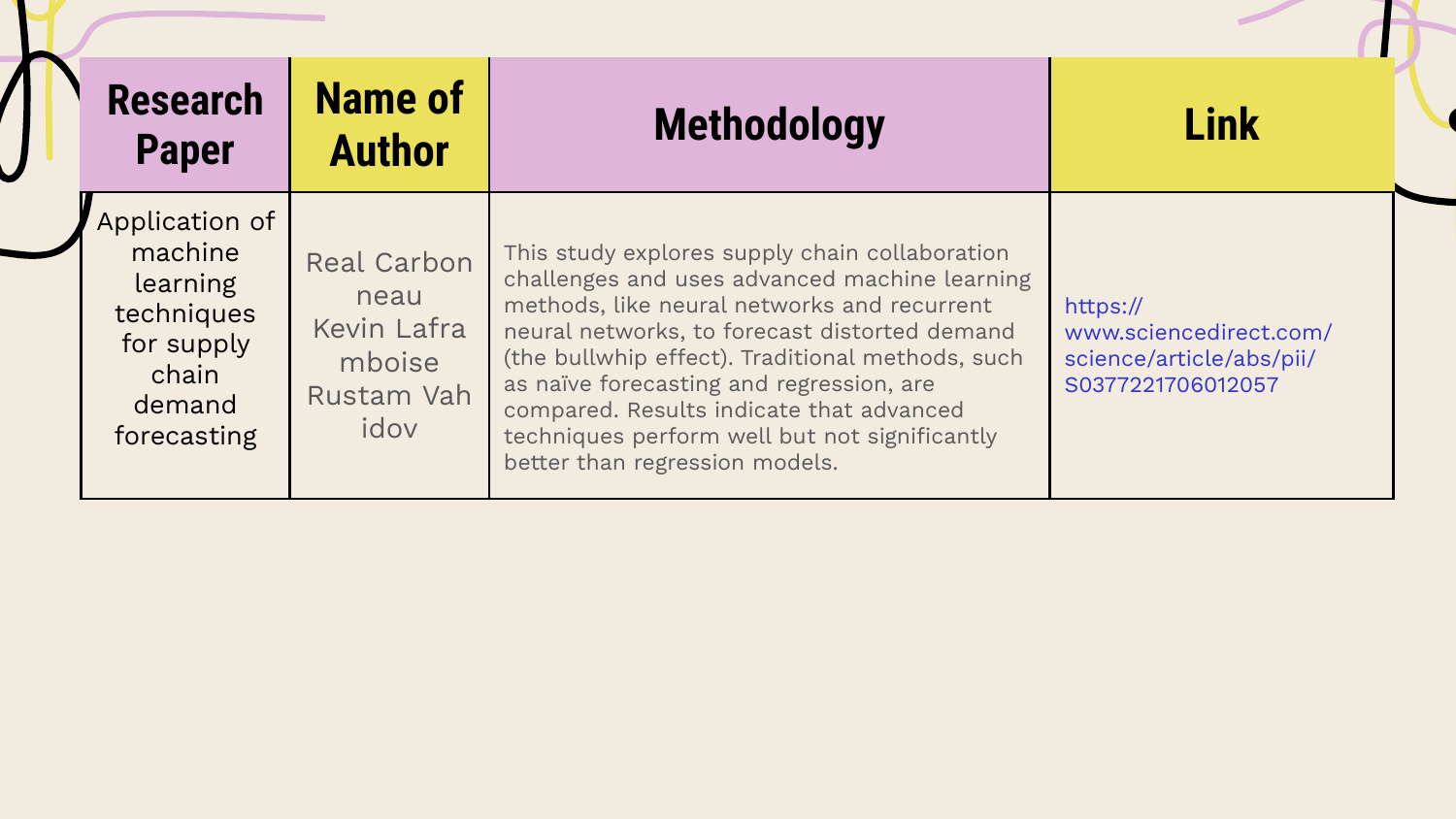

| Research Paper | Name of Author | Methodology | Link |
| --- | --- | --- | --- |
| Application of machine learning techniques for supply chain demand forecasting | Real Carbonneau Kevin Laframboise Rustam Vahidov | This study explores supply chain collaboration challenges and uses advanced machine learning methods, like neural networks and recurrent neural networks, to forecast distorted demand (the bullwhip effect). Traditional methods, such as naïve forecasting and regression, are compared. Results indicate that advanced techniques perform well but not significantly better than regression models. | https://www.sciencedirect.com/science/article/abs/pii/S0377221706012057 |